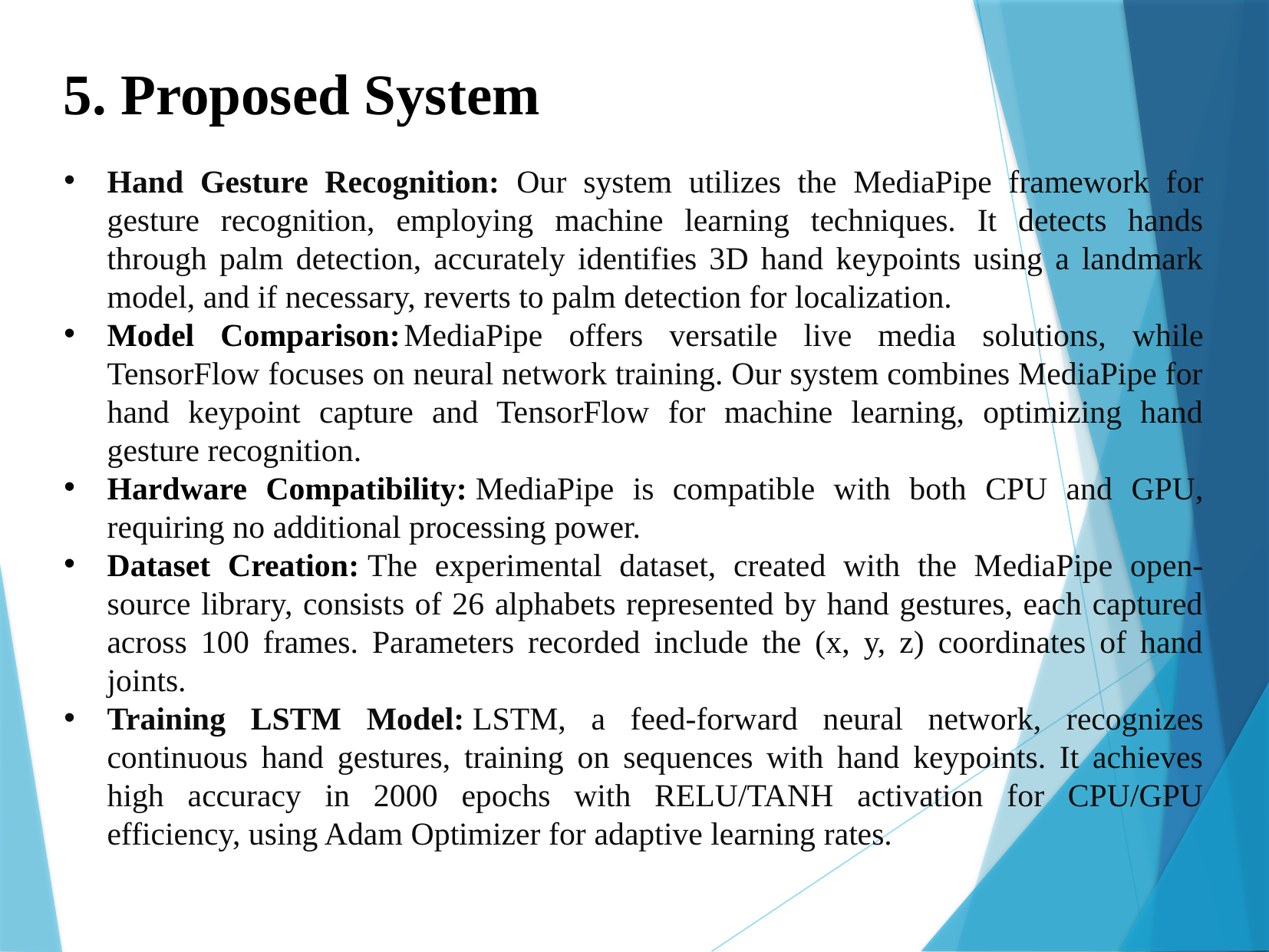

5. Proposed System
Hand Gesture Recognition: Our system utilizes the MediaPipe framework for gesture recognition, employing machine learning techniques. It detects hands through palm detection, accurately identifies 3D hand keypoints using a landmark model, and if necessary, reverts to palm detection for localization.
Model Comparison: MediaPipe offers versatile live media solutions, while TensorFlow focuses on neural network training. Our system combines MediaPipe for hand keypoint capture and TensorFlow for machine learning, optimizing hand gesture recognition.
Hardware Compatibility: MediaPipe is compatible with both CPU and GPU, requiring no additional processing power.
Dataset Creation: The experimental dataset, created with the MediaPipe open-source library, consists of 26 alphabets represented by hand gestures, each captured across 100 frames. Parameters recorded include the (x, y, z) coordinates of hand joints.
Training LSTM Model: LSTM, a feed-forward neural network, recognizes continuous hand gestures, training on sequences with hand keypoints. It achieves high accuracy in 2000 epochs with RELU/TANH activation for CPU/GPU efficiency, using Adam Optimizer for adaptive learning rates.